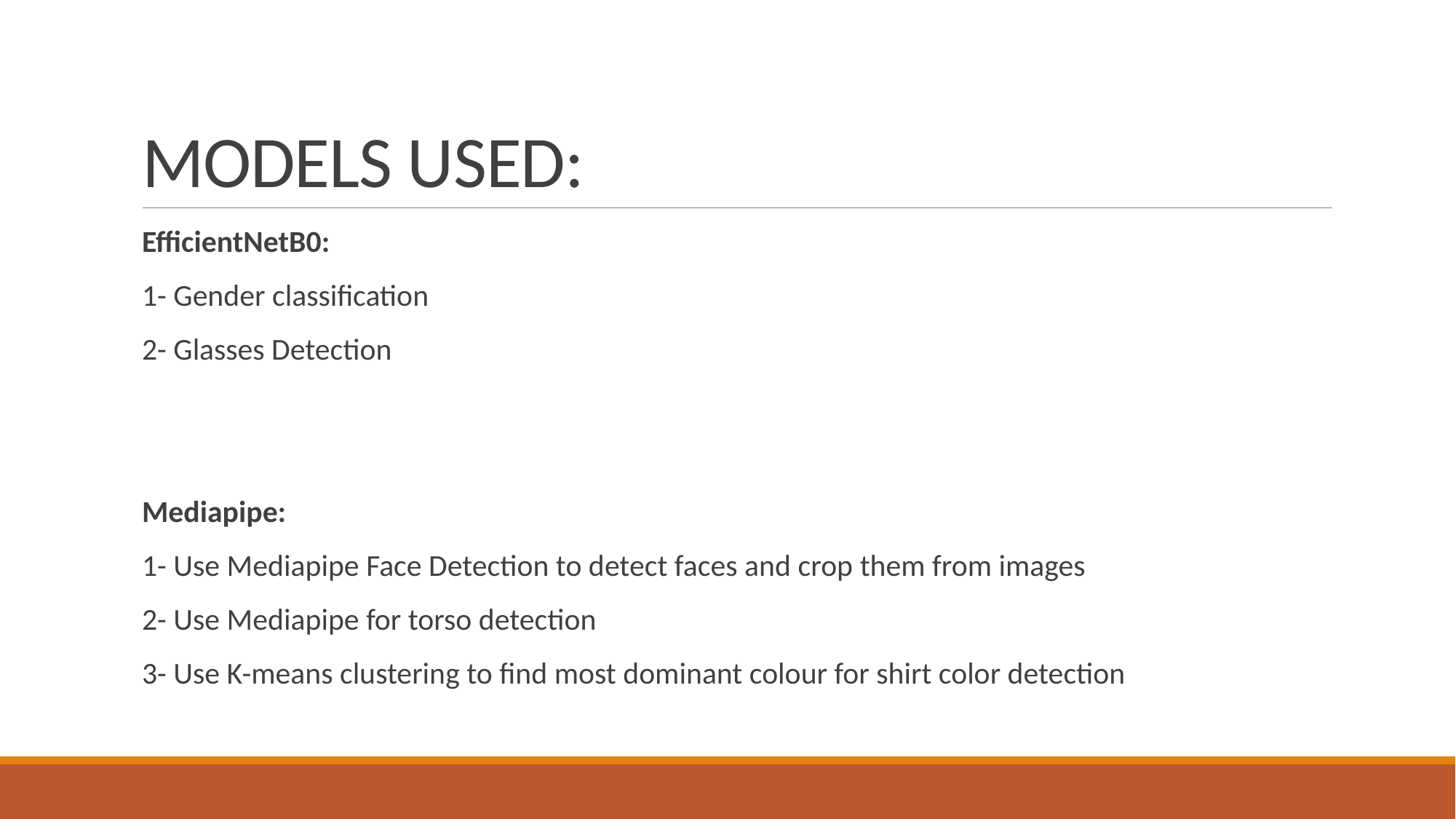

# MODELS USED:
EfficientNetB0:
1- Gender classification
2- Glasses Detection

Mediapipe:
1- Use Mediapipe Face Detection to detect faces and crop them from images
2- Use Mediapipe for torso detection
3- Use K-means clustering to find most dominant colour for shirt color detection